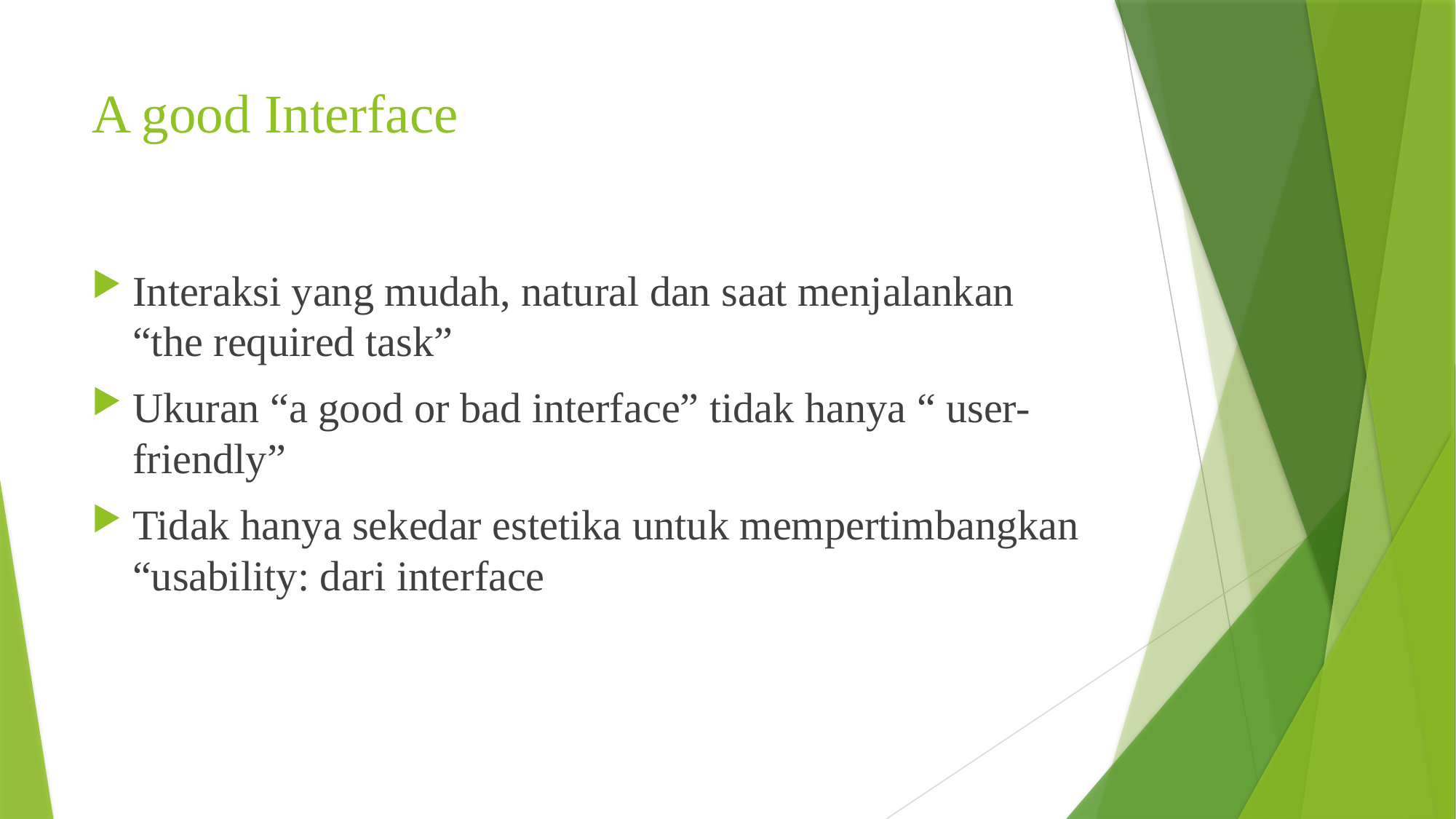

# A good Interface
Interaksi yang mudah, natural dan saat menjalankan “the required task”
Ukuran “a good or bad interface” tidak hanya “ user-friendly”
Tidak hanya sekedar estetika untuk mempertimbangkan “usability: dari interface